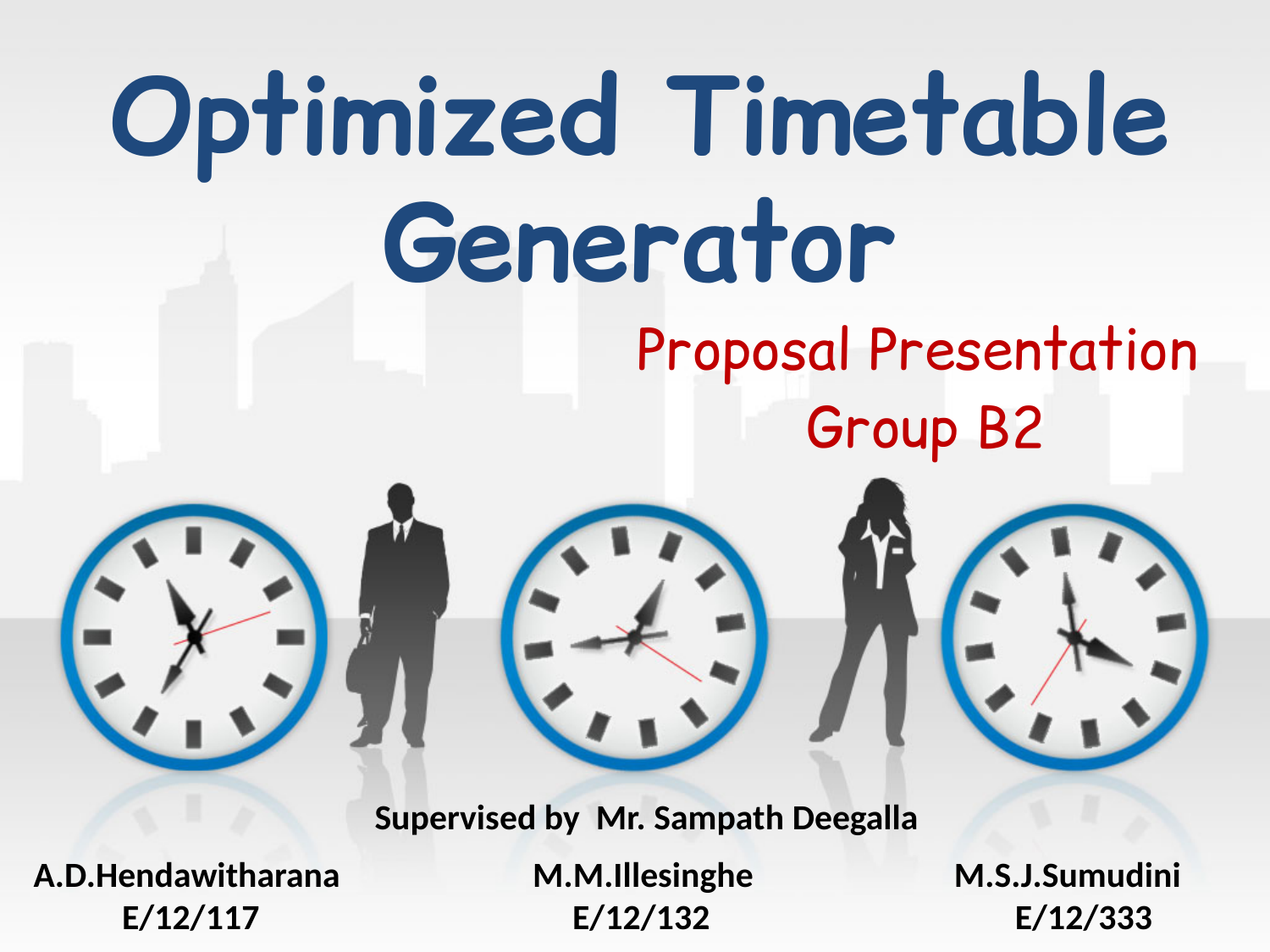

# Optimized Timetable Generator
Proposal Presentation
Group B2
Supervised by  Mr. Sampath Deegalla
A.D.Hendawitharana                        M.M.Illesinghe                         M.S.J.Sumudini
           E/12/117                                       E/12/132                                      E/12/333